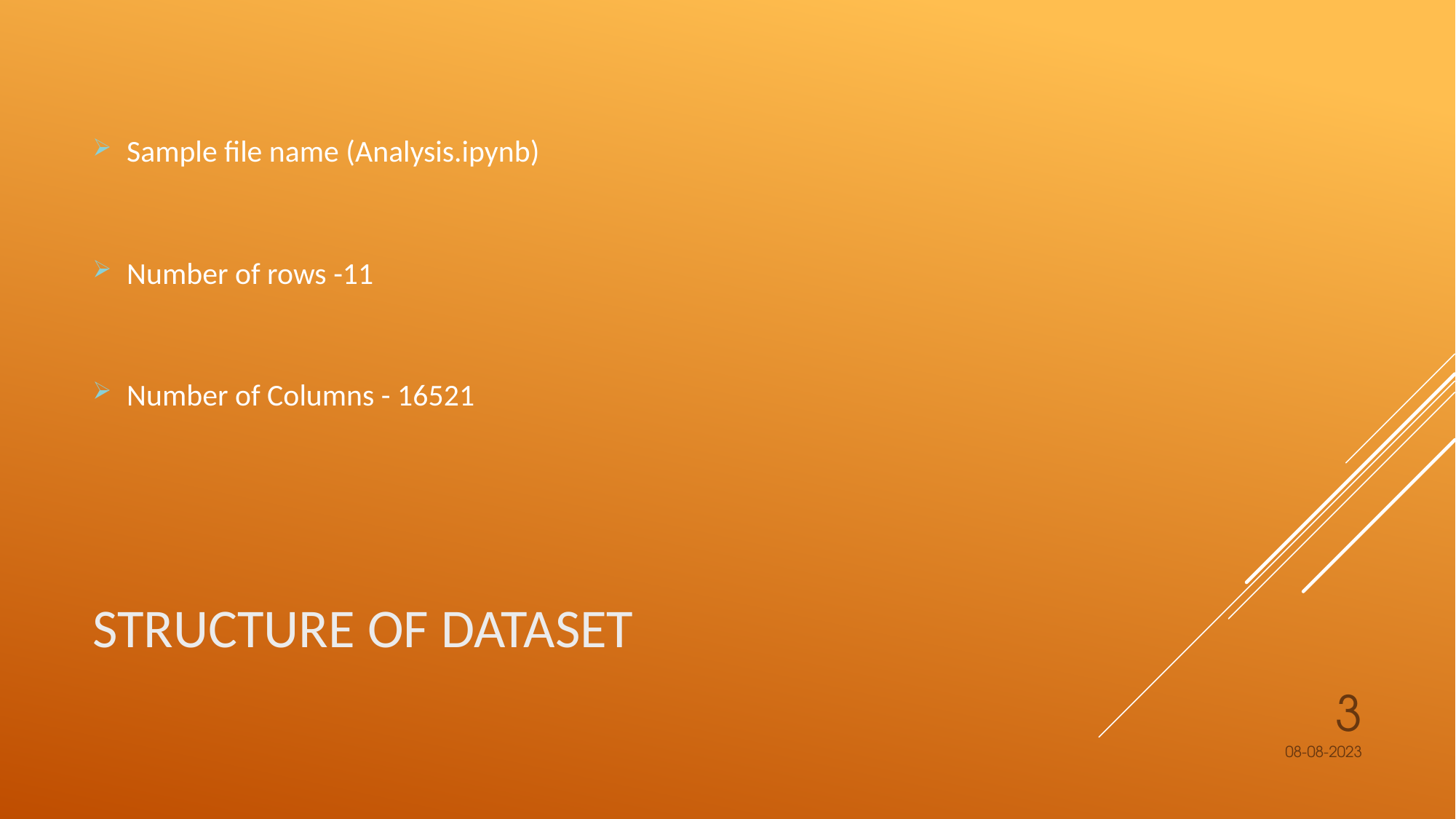

Sample file name (Analysis.ipynb)

Number of rows -11

Number of Columns - 16521

# Structure of DataSet
3
08-08-2023